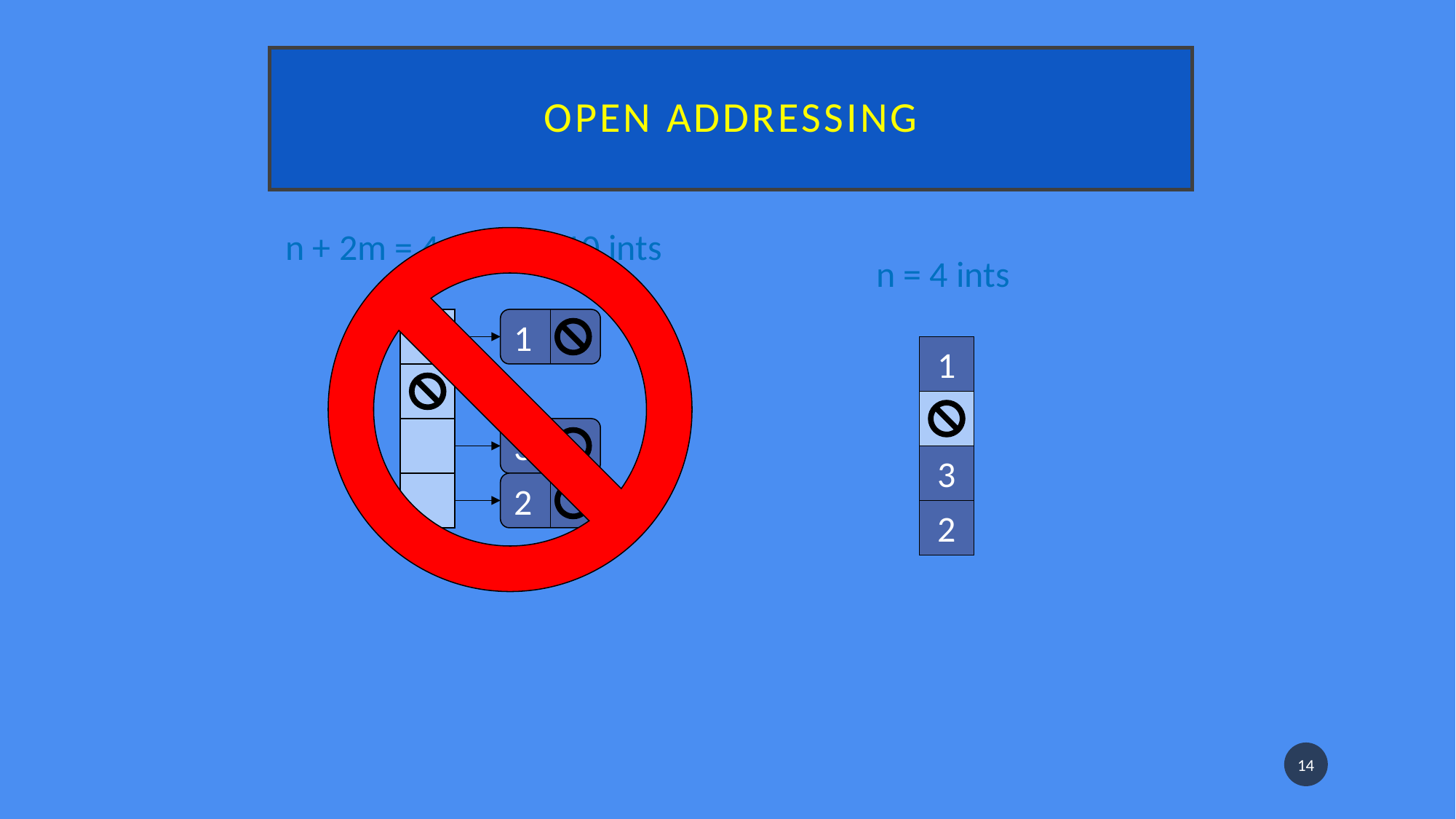

# Open addressing
n + 2m = 4 + 2*3 = 10 ints

1

3

2

n = 4 ints
1

3
2
14